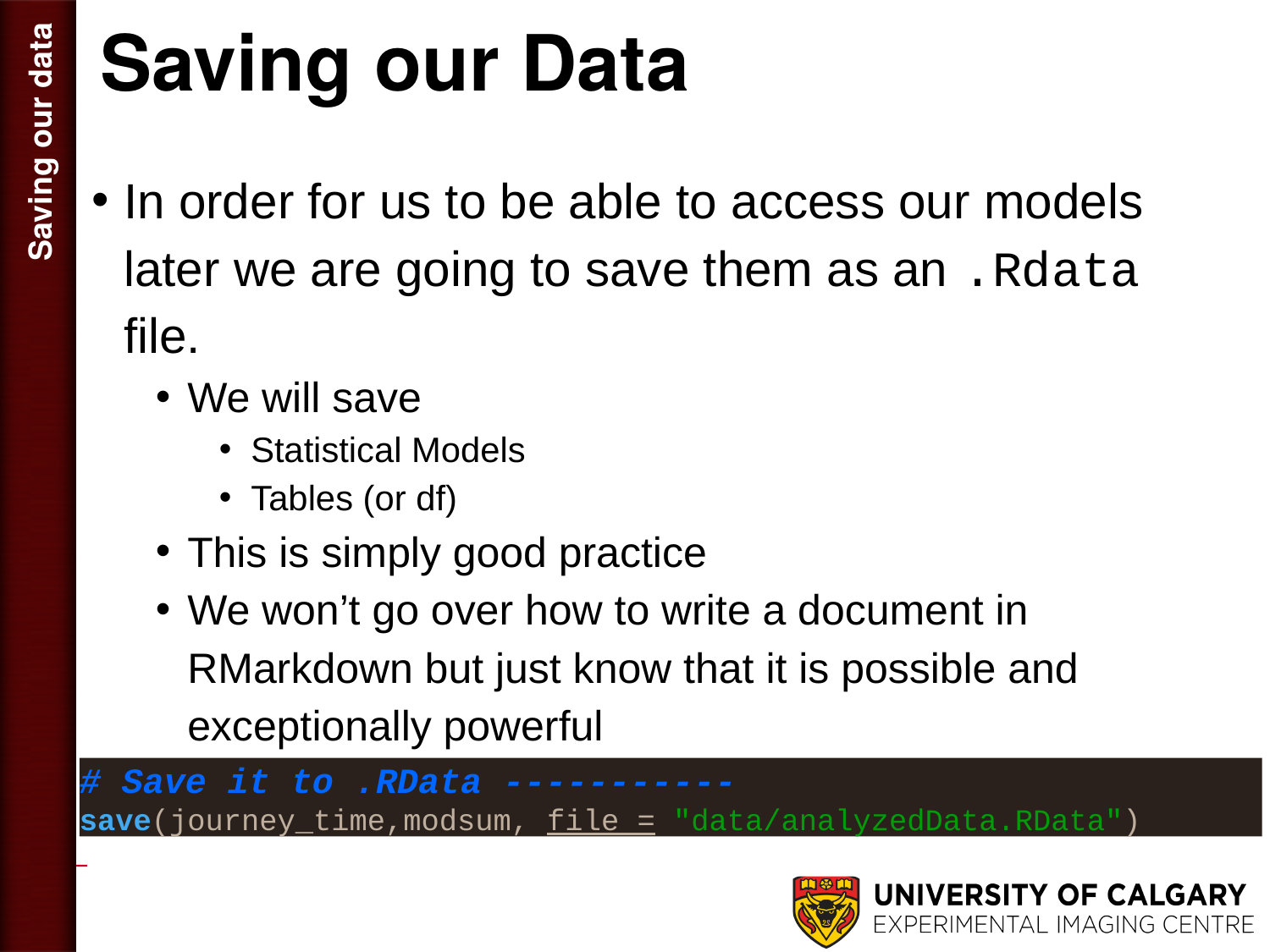

# Saving our Data
Saving our data
In order for us to be able to access our models later we are going to save them as an .Rdata file.
We will save
Statistical Models
Tables (or df)
This is simply good practice
We won’t go over how to write a document in RMarkdown but just know that it is possible and exceptionally powerful

# Save it to .RData -----------
save(journey_time,modsum, file = "data/analyzedData.RData")